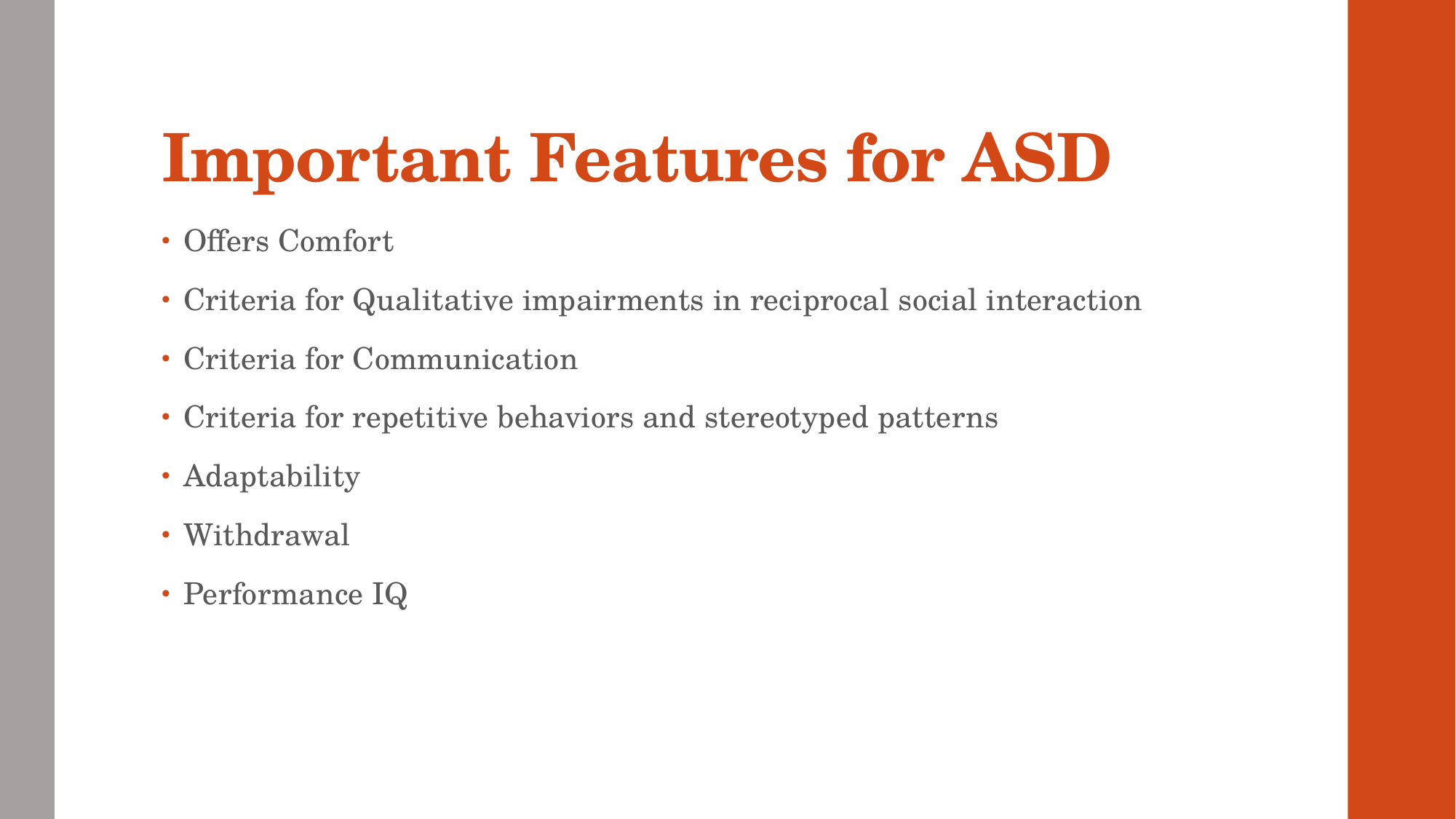

# Important Features for ASD
Offers Comfort
Criteria for Qualitative impairments in reciprocal social interaction
Criteria for Communication
Criteria for repetitive behaviors and stereotyped patterns
Adaptability
Withdrawal
Performance IQ